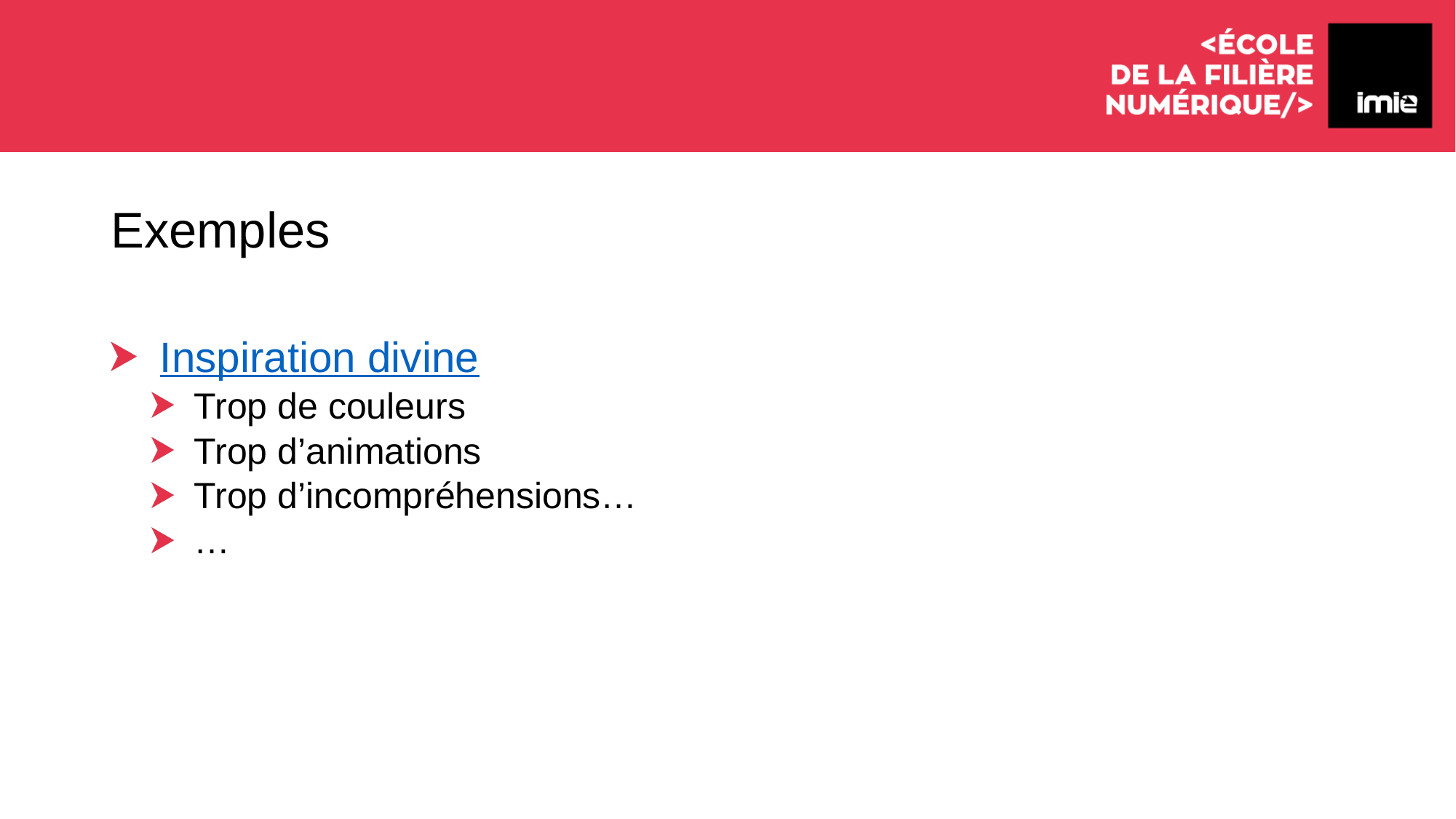

# Exemples
  Inspiration divine
  Trop de couleurs
  Trop d’animations
  Trop d’incompréhensions…
  …